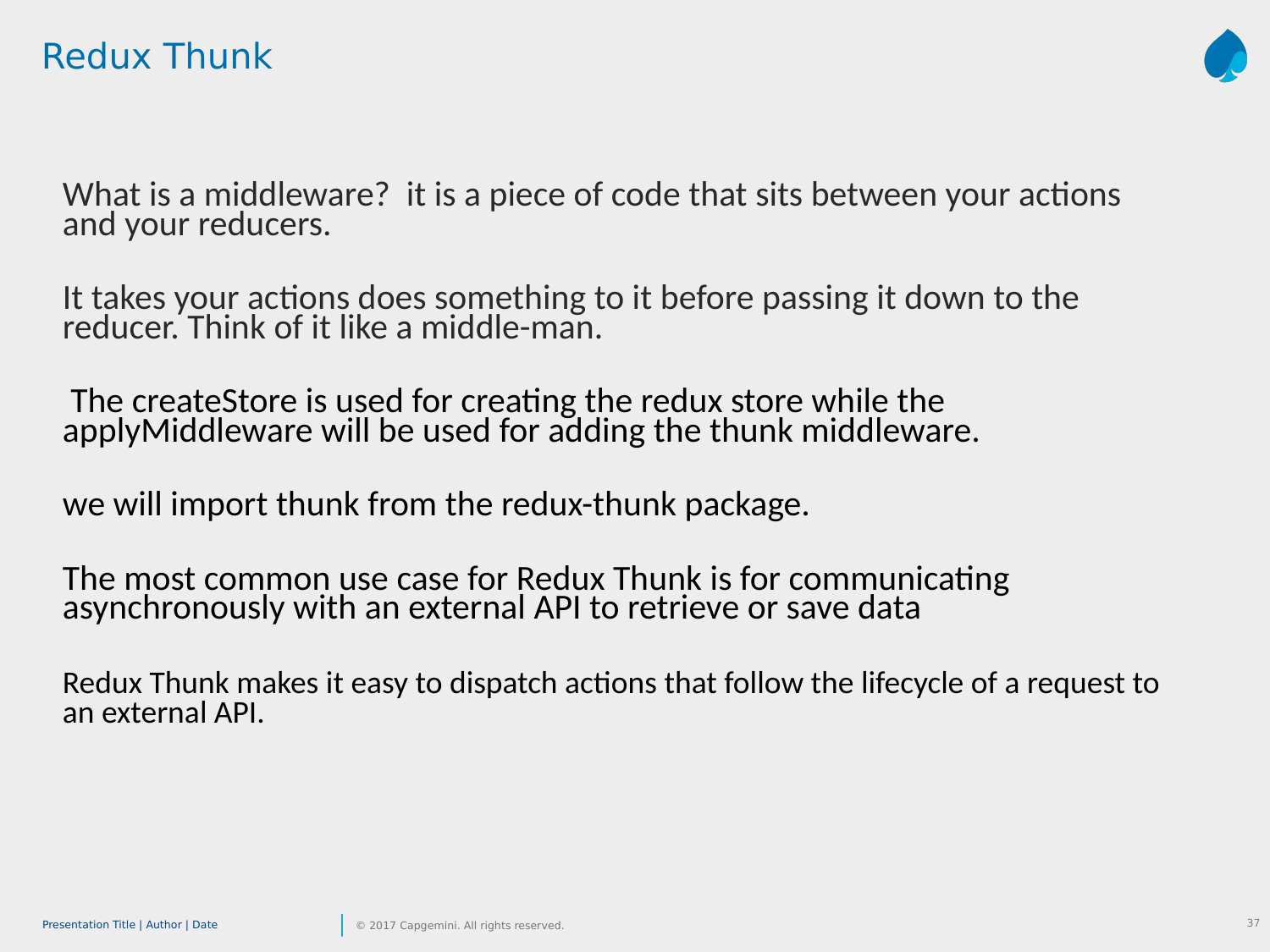

Redux Thunk

What is a middleware?  it is a piece of code that sits between your actions and your reducers.

It takes your actions does something to it before passing it down to the reducer. Think of it like a middle-man.

 The createStore is used for creating the redux store while the applyMiddleware will be used for adding the thunk middleware.

we will import thunk from the redux-thunk package.

The most common use case for Redux Thunk is for communicating asynchronously with an external API to retrieve or save data

Redux Thunk makes it easy to dispatch actions that follow the lifecycle of a request to an external API.